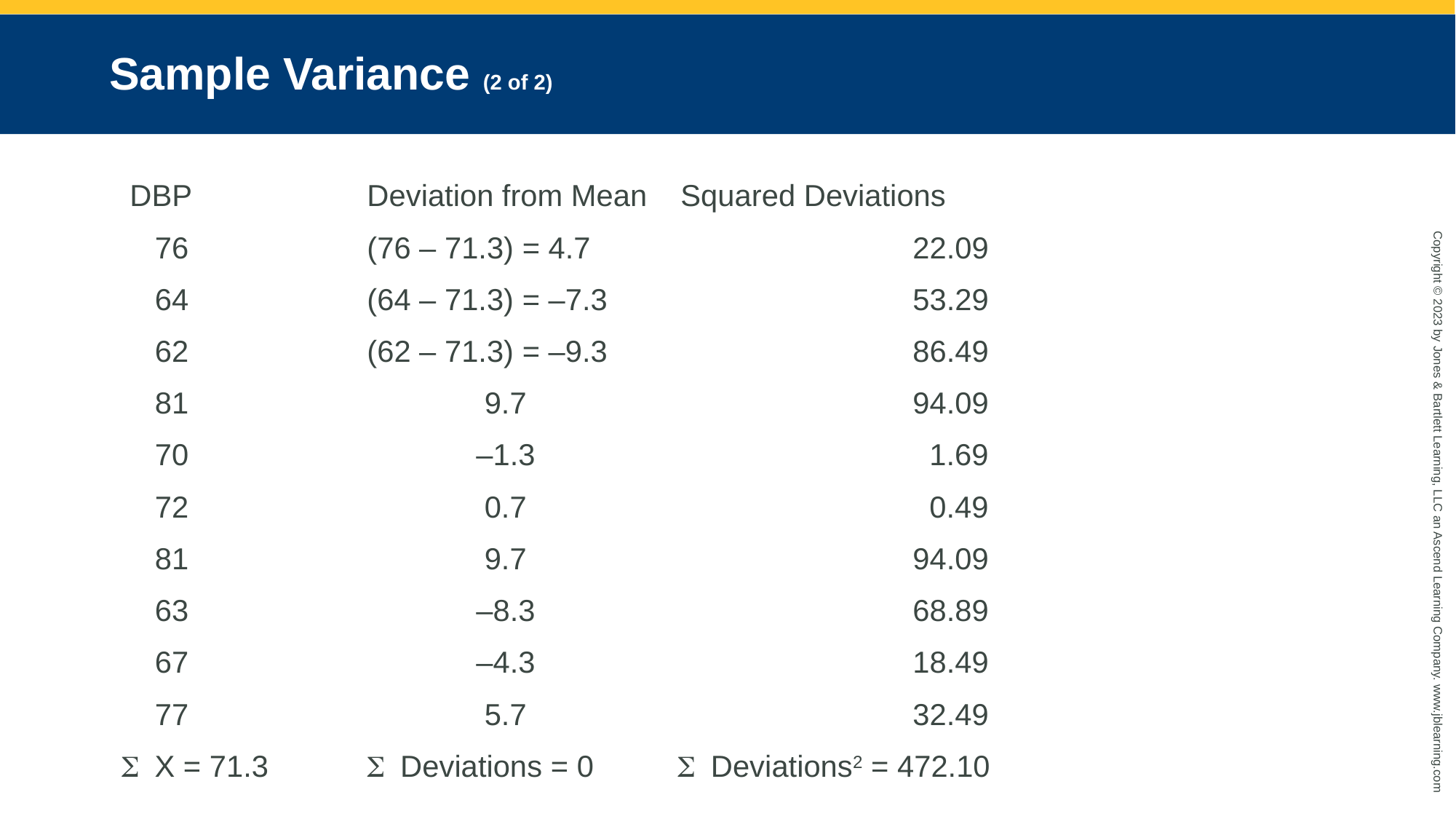

# Sample Variance (2 of 2)
 DBP		Deviation from Mean    Squared Deviations
    76		(76 – 71.3) = 4.7			22.09
    64		(64 – 71.3) = –7.3			53.29
    62		(62 – 71.3) = –9.3			86.49
    81			 9.7				94.09
    70			–1.3				  1.69
    72			 0.7				  0.49
    81			 9.7				94.09
    63			–8.3				68.89
    67			–4.3				18.49
    77			 5.7				32.49
Σ X = 71.3	Σ Deviations = 0          Σ Deviations2 = 472.10